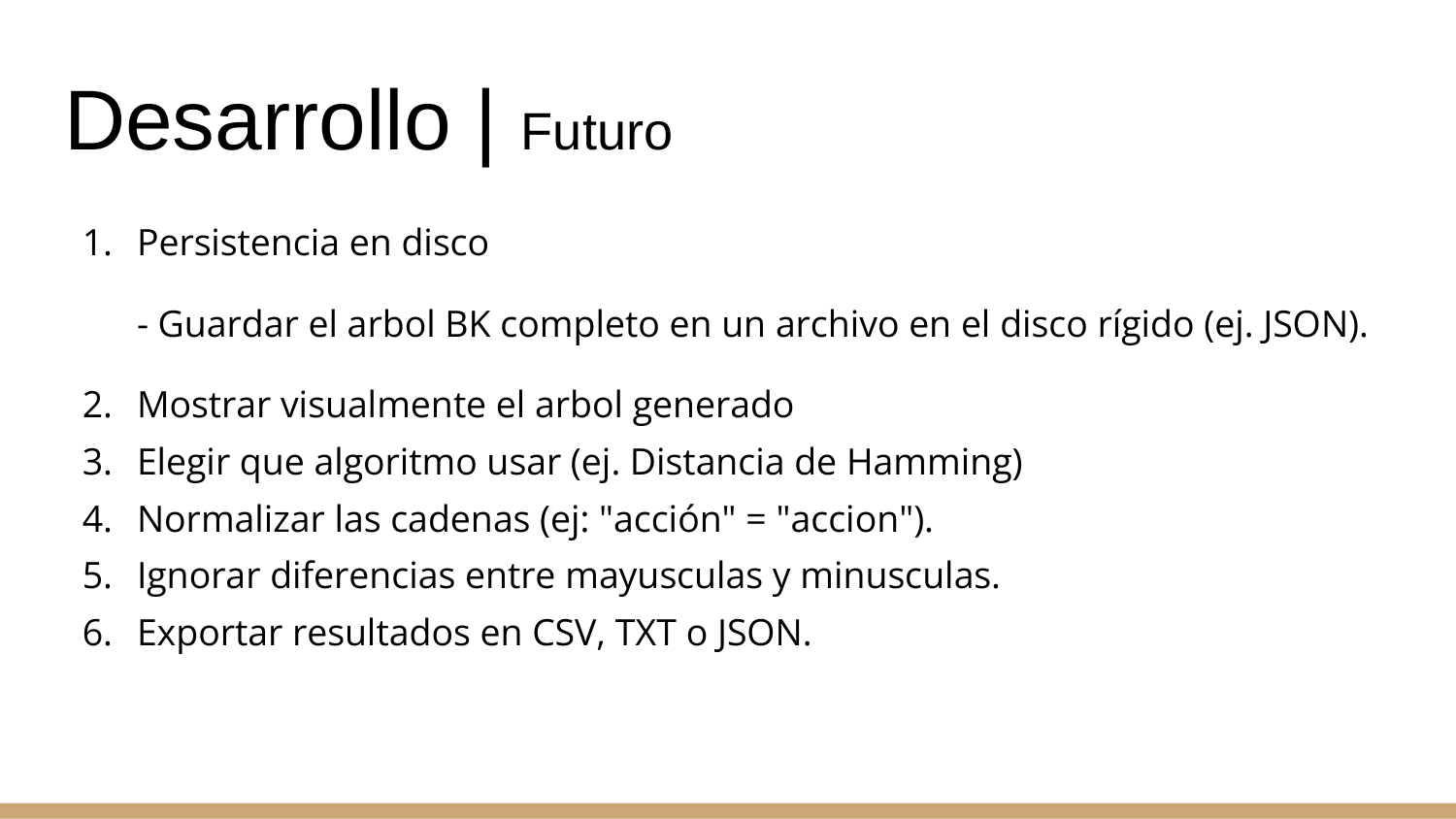

# Desarrollo | Futuro
Persistencia en disco
- Guardar el arbol BK completo en un archivo en el disco rígido (ej. JSON).
Mostrar visualmente el arbol generado
Elegir que algoritmo usar (ej. Distancia de Hamming)
Normalizar las cadenas (ej: "acción" = "accion").
Ignorar diferencias entre mayusculas y minusculas.
Exportar resultados en CSV, TXT o JSON.